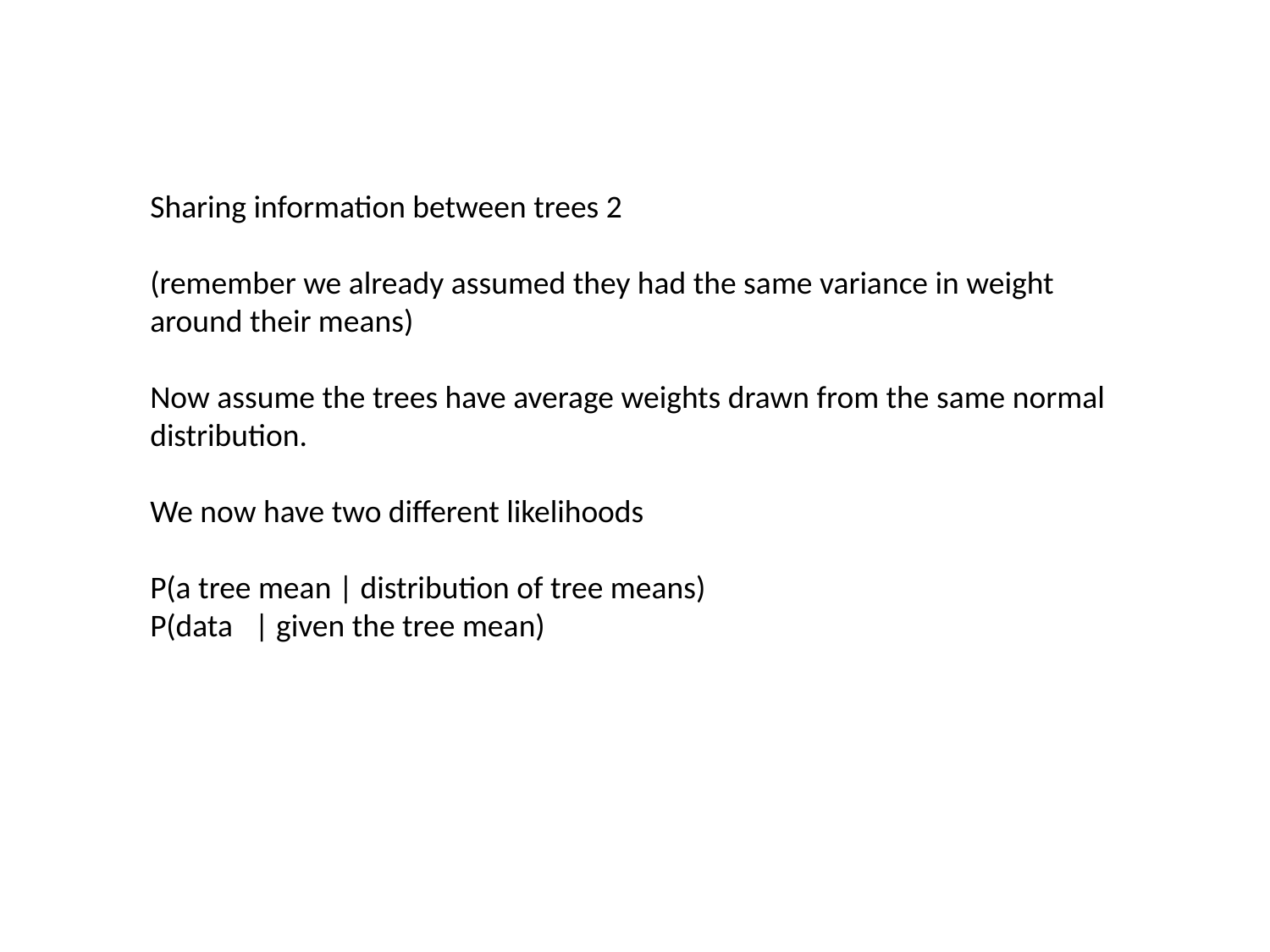

Sharing information between trees 2

(remember we already assumed they had the same variance in weight around their means)

Now assume the trees have average weights drawn from the same normal distribution.

We now have two different likelihoods

P(a tree mean | distribution of tree means)
P(data   | given the tree mean)